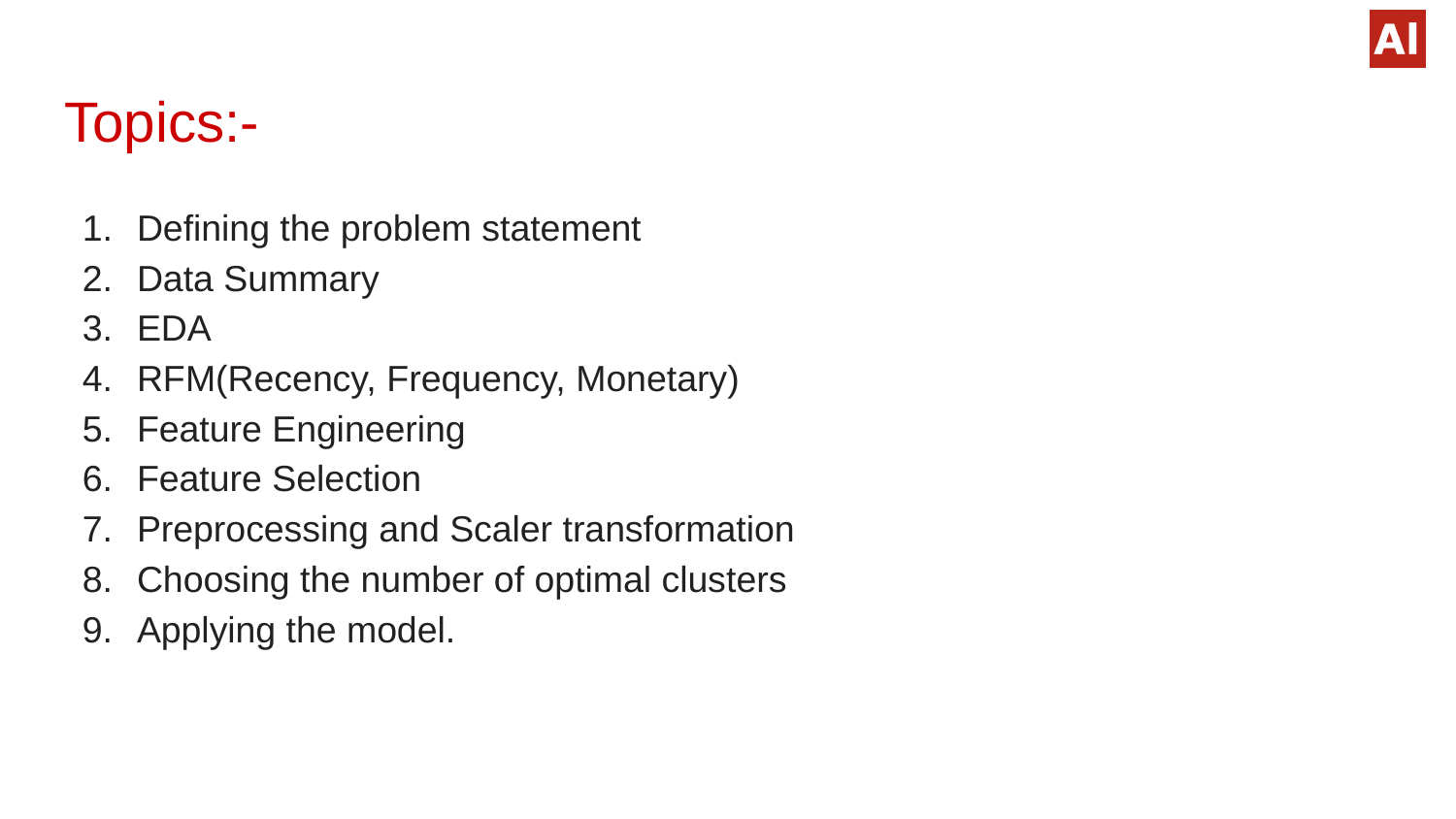

# Topics:-
Defining the problem statement
Data Summary
EDA
RFM(Recency, Frequency, Monetary)
Feature Engineering
Feature Selection
Preprocessing and Scaler transformation
Choosing the number of optimal clusters
Applying the model.